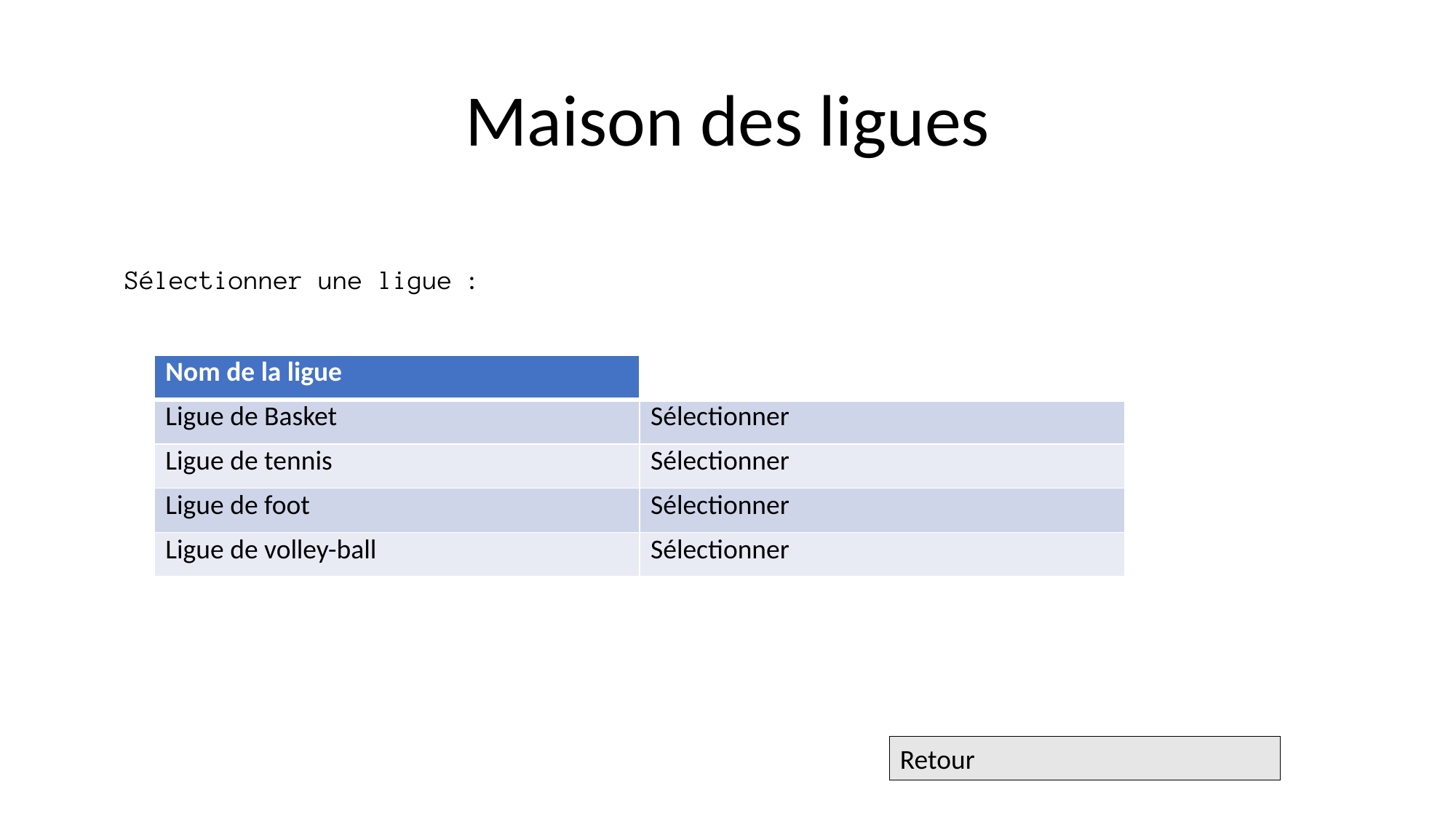

# Maison des ligues
Sélectionner une ligue :
| Nom de la ligue |  |
| --- | --- |
| Ligue de Basket | Sélectionner |
| Ligue de tennis | Sélectionner |
| Ligue de foot | Sélectionner |
| Ligue de volley-ball | Sélectionner |
Retour